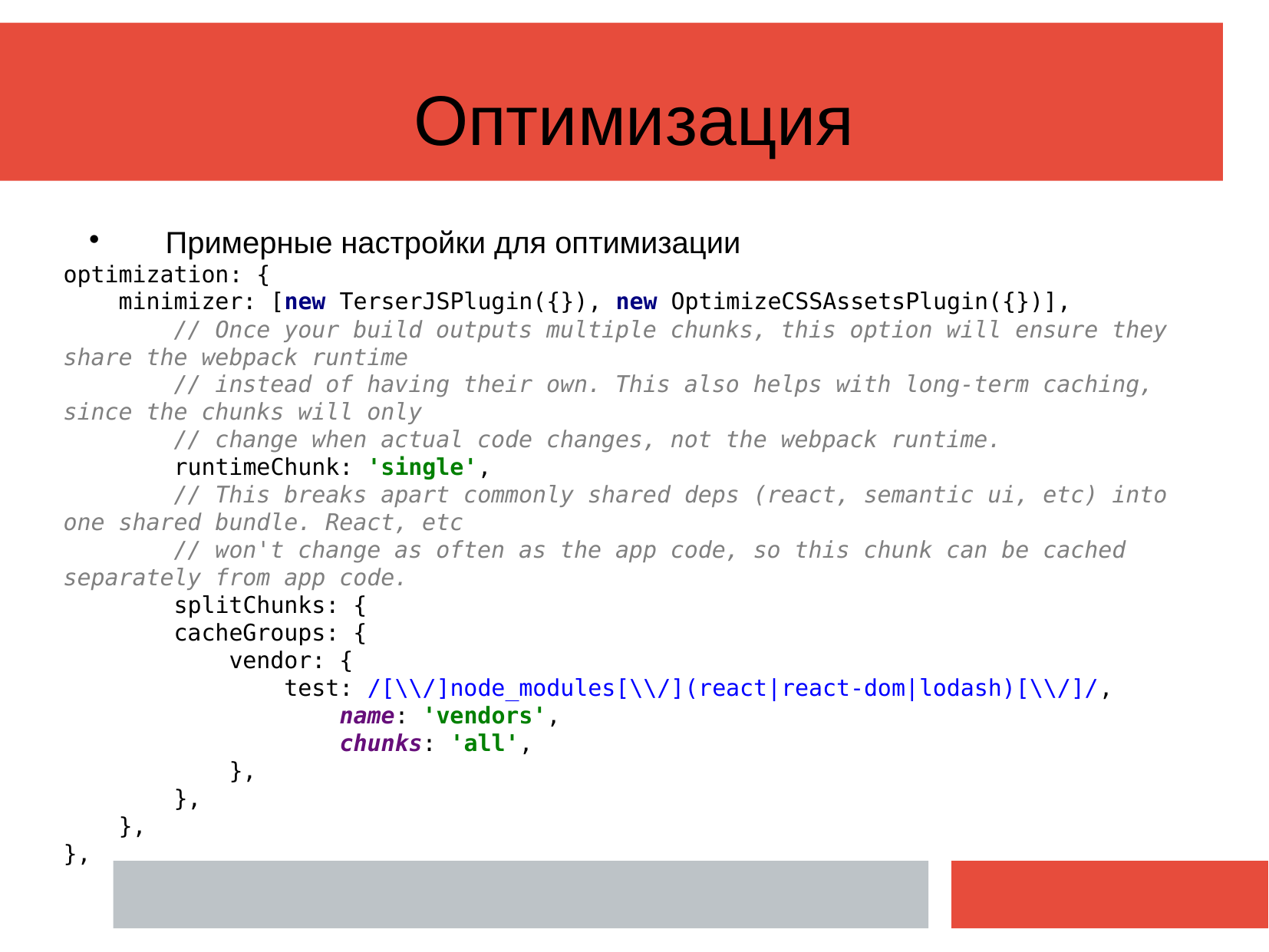

Оптимизация
Примерные настройки для оптимизации
optimization: {
    minimizer: [new TerserJSPlugin({}), new OptimizeCSSAssetsPlugin({})],
        // Once your build outputs multiple chunks, this option will ensure they share the webpack runtime
        // instead of having their own. This also helps with long-term caching, since the chunks will only
        // change when actual code changes, not the webpack runtime.
        runtimeChunk: 'single',
        // This breaks apart commonly shared deps (react, semantic ui, etc) into one shared bundle. React, etc
        // won't change as often as the app code, so this chunk can be cached separately from app code.
        splitChunks: {
        cacheGroups: {
            vendor: {
                test: /[\\/]node_modules[\\/](react|react-dom|lodash)[\\/]/,
                    name: 'vendors',
                    chunks: 'all',
            },
        },
    },
},